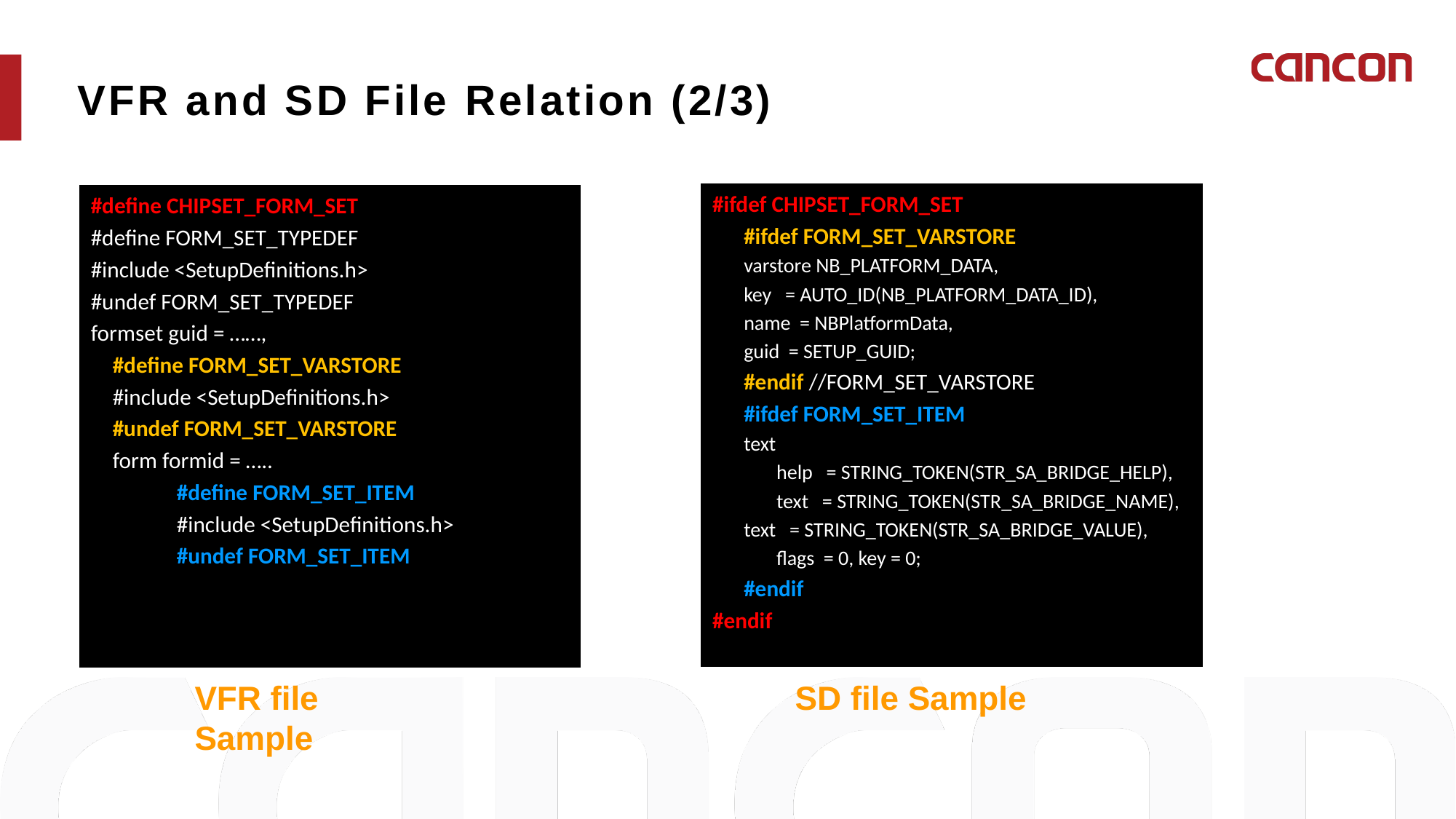

VFR and SD File Relation (2/3)
#ifdef CHIPSET_FORM_SET
#ifdef FORM_SET_VARSTORE
varstore NB_PLATFORM_DATA,
key   = AUTO_ID(NB_PLATFORM_DATA_ID),
name  = NBPlatformData,
guid  = SETUP_GUID;
#endif //FORM_SET_VARSTORE
#ifdef FORM_SET_ITEM
text
help   = STRING_TOKEN(STR_SA_BRIDGE_HELP),
text   = STRING_TOKEN(STR_SA_BRIDGE_NAME),
text   = STRING_TOKEN(STR_SA_BRIDGE_VALUE),
flags  = 0, key = 0;
#endif
#endif
#define CHIPSET_FORM_SET
#define FORM_SET_TYPEDEF
#include <SetupDefinitions.h>
#undef FORM_SET_TYPEDEF
formset guid = ……,
#define FORM_SET_VARSTORE
#include <SetupDefinitions.h>
#undef FORM_SET_VARSTORE
form formid = …..
#define FORM_SET_ITEM
#include <SetupDefinitions.h>
#undef FORM_SET_ITEM

VFR file Sample
SD file Sample